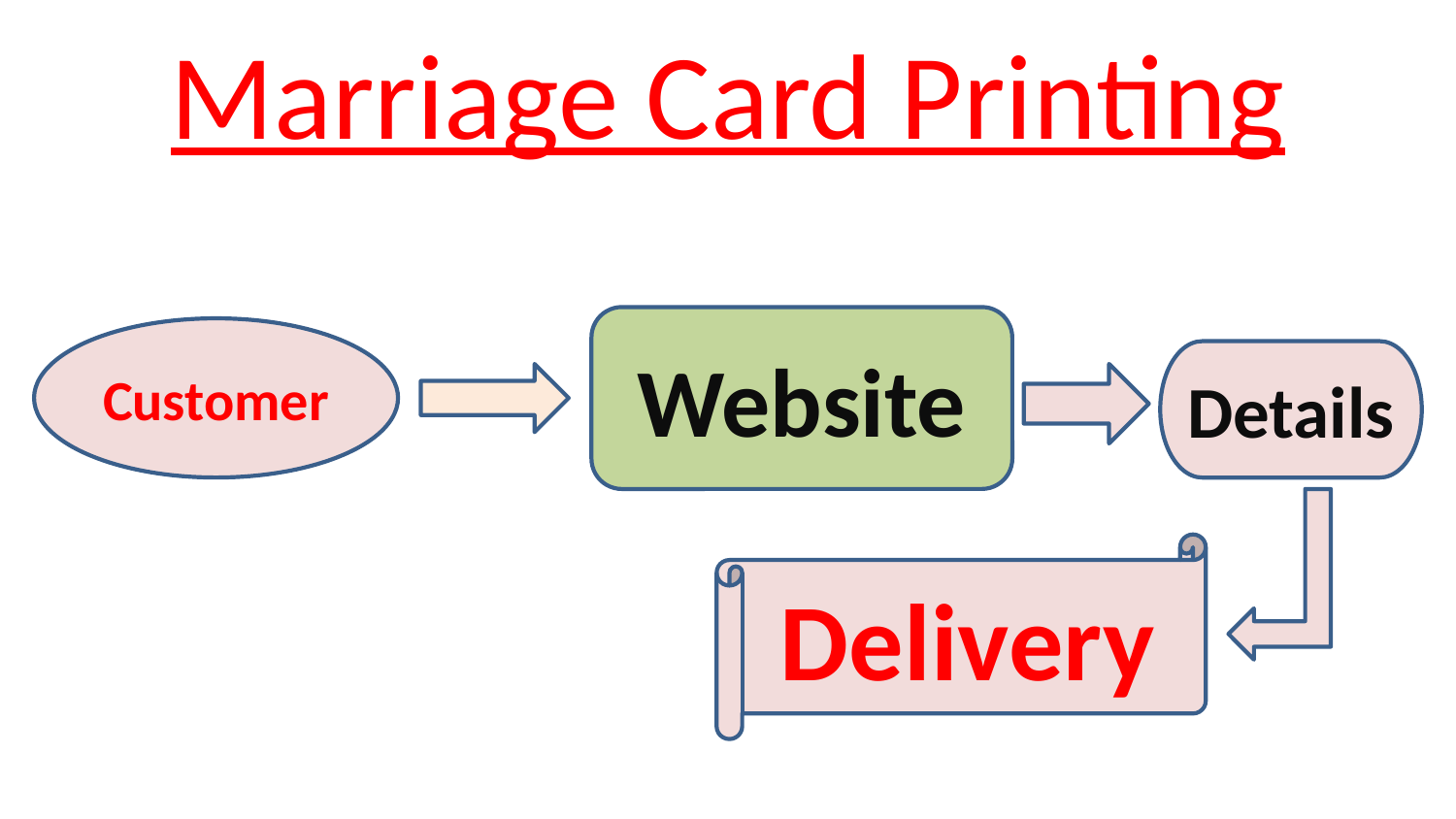

Marriage Card Printing
Website
Customer
Details

Delivery